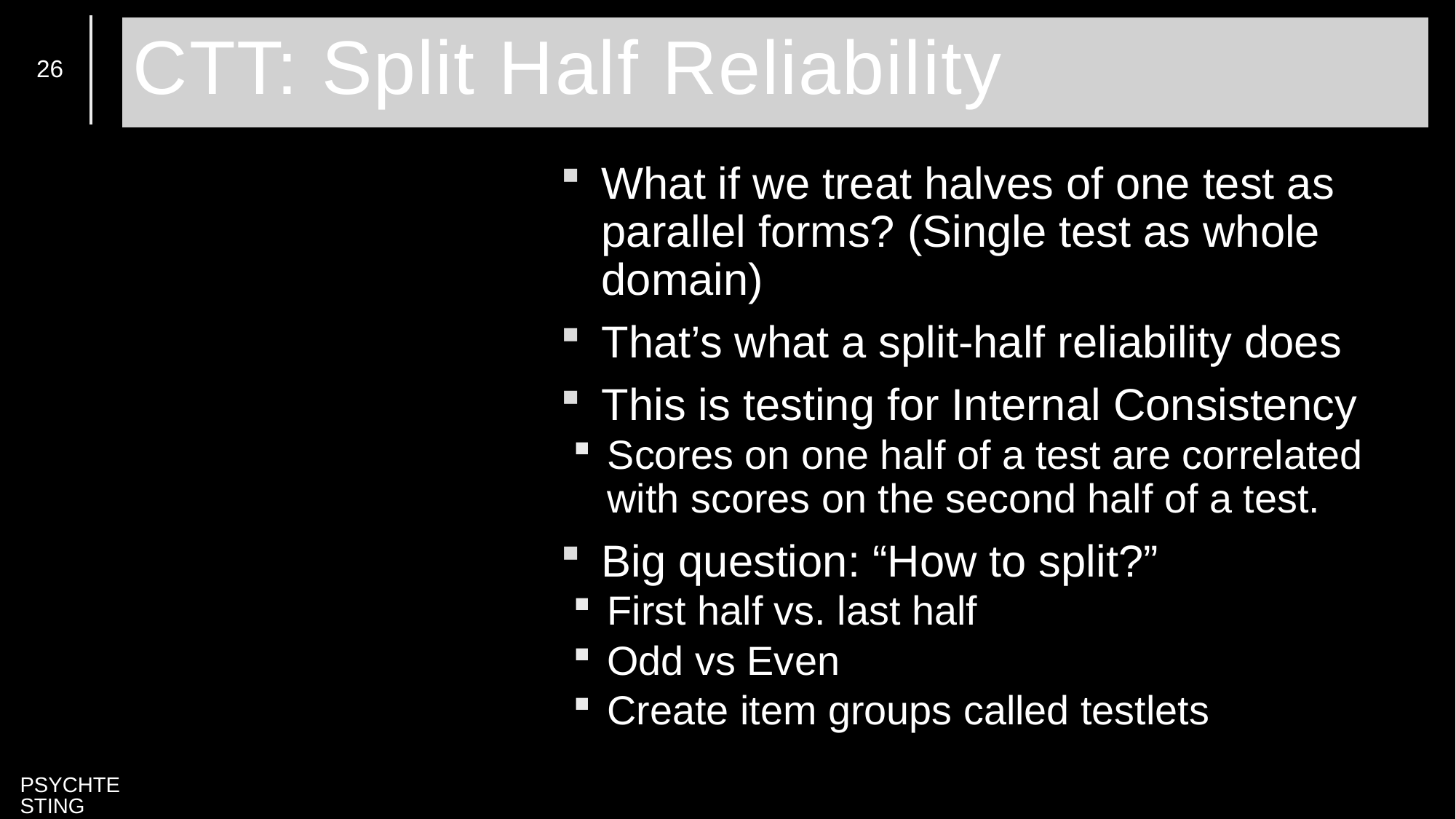

# CTT: Split Half Reliability
26
What if we treat halves of one test as parallel forms? (Single test as whole domain)
That’s what a split-half reliability does
This is testing for Internal Consistency
Scores on one half of a test are correlated with scores on the second half of a test.
Big question: “How to split?”
First half vs. last half
Odd vs Even
Create item groups called testlets
PsychTesting